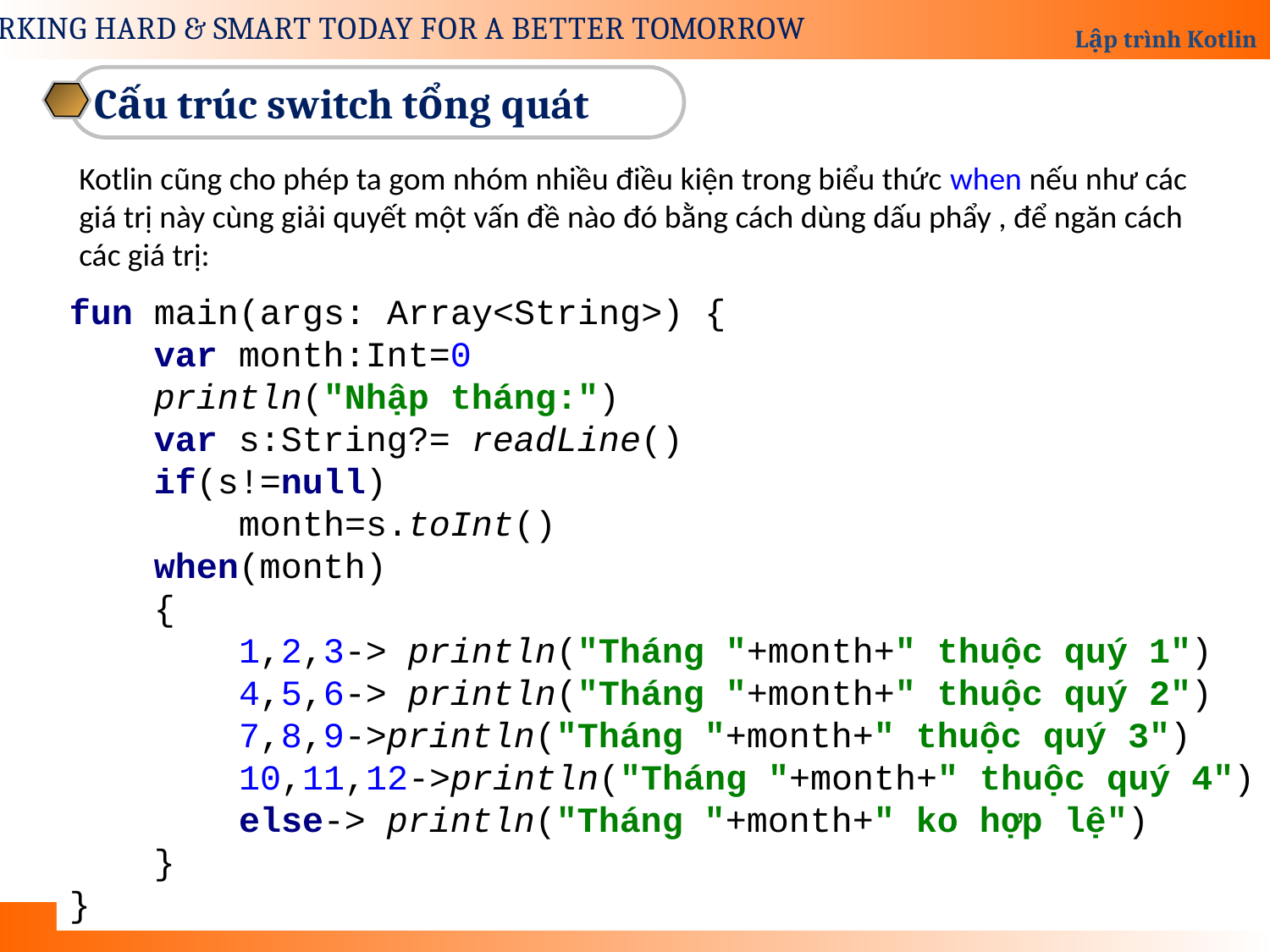

Cấu trúc switch tổng quát

Kotlin cũng cho phép ta gom nhóm nhiều điều kiện trong biểu thức when nếu như các giá trị này cùng giải quyết một vấn đề nào đó bằng cách dùng dấu phẩy , để ngăn cách các giá trị:
fun main(args: Array<String>) {
    var month:Int=0
    println("Nhập tháng:")
    var s:String?= readLine()
    if(s!=null)
        month=s.toInt()
    when(month)
    {
        1,2,3-> println("Tháng "+month+" thuộc quý 1")
        4,5,6-> println("Tháng "+month+" thuộc quý 2")
        7,8,9->println("Tháng "+month+" thuộc quý 3")
        10,11,12->println("Tháng "+month+" thuộc quý 4")
        else-> println("Tháng "+month+" ko hợp lệ")
    }
}